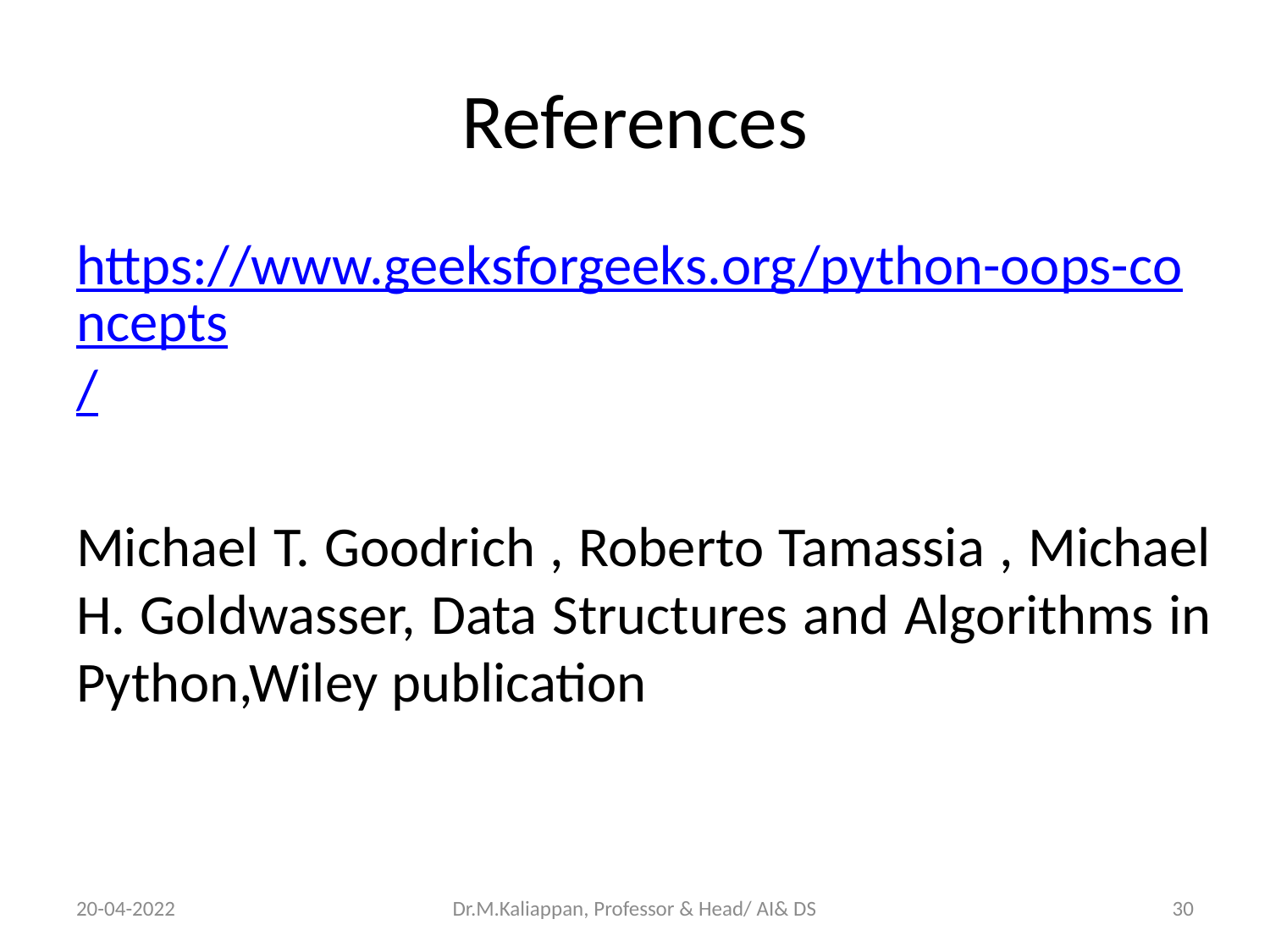

# References
https://www.geeksforgeeks.org/python-oops-concepts/

Michael T. Goodrich , Roberto Tamassia , Michael H. Goldwasser, Data Structures and Algorithms in Python,Wiley publication

20-04-2022
Dr.M.Kaliappan, Professor & Head/ AI& DS
30